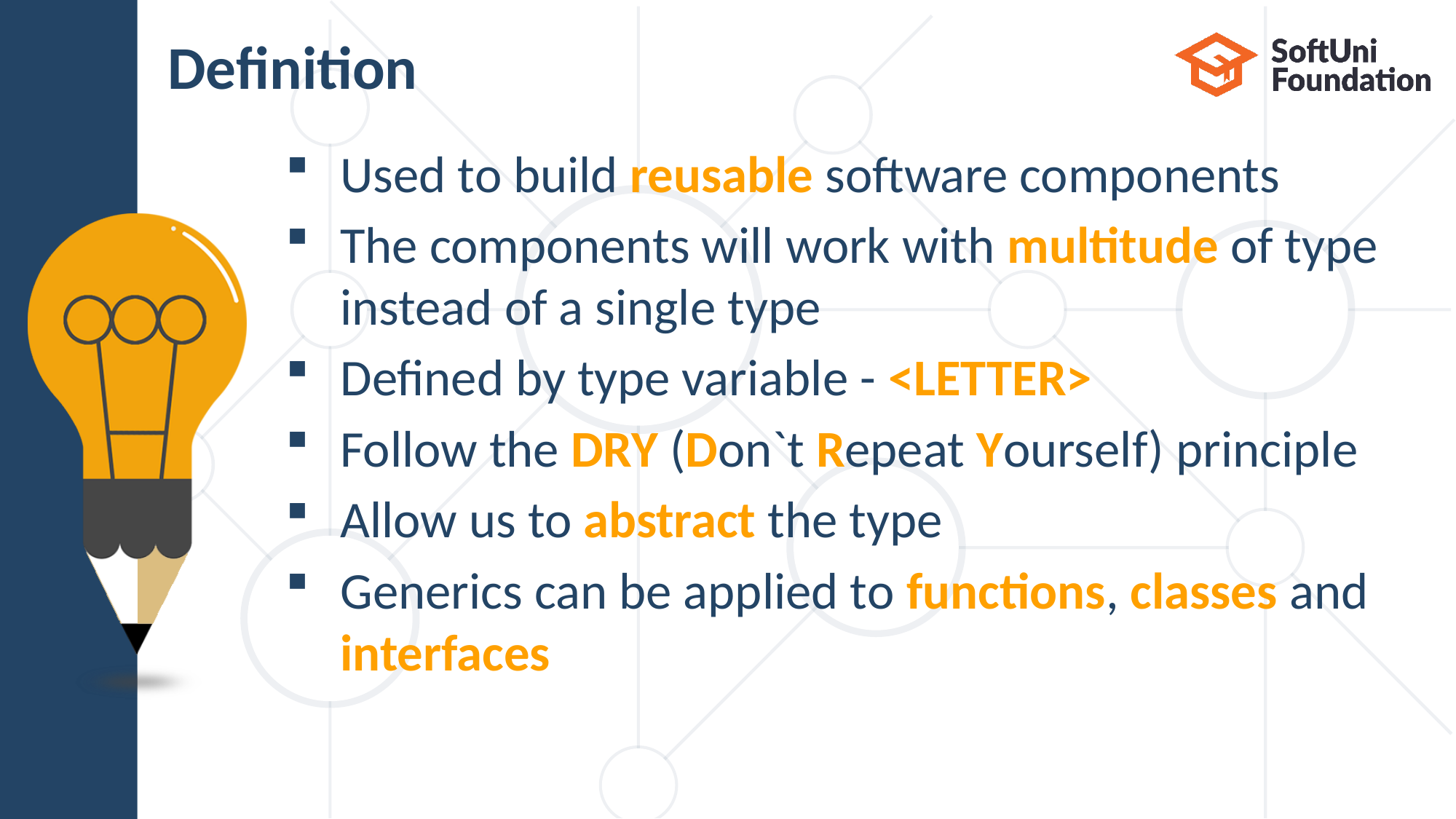

# Definition
Used to build reusable software components
The components will work with multitude of type instead of a single type
Defined by type variable - <LETTER>
Follow the DRY (Don`t Repeat Yourself) principle
Allow us to abstract the type
Generics can be applied to functions, classes and interfaces